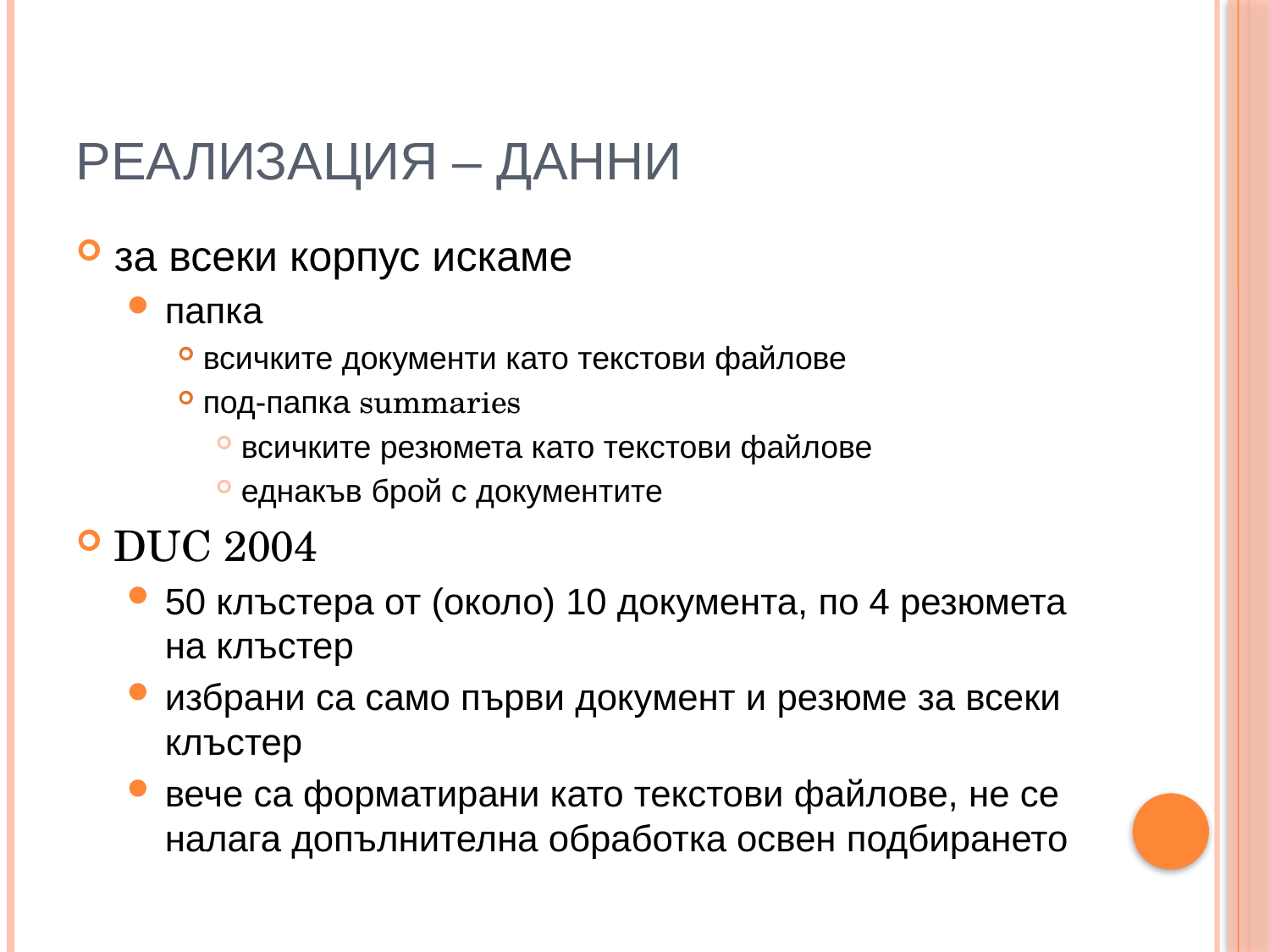

# Реализация – данни
за всеки корпус искаме
папка
всичките документи като текстови файлове
под-папка summaries
всичките резюмета като текстови файлове
еднакъв брой с документите
DUC 2004
50 клъстера от (около) 10 документа, по 4 резюмета на клъстер
избрани са само първи документ и резюме за всеки клъстер
вече са форматирани като текстови файлове, не се налага допълнителна обработка освен подбирането